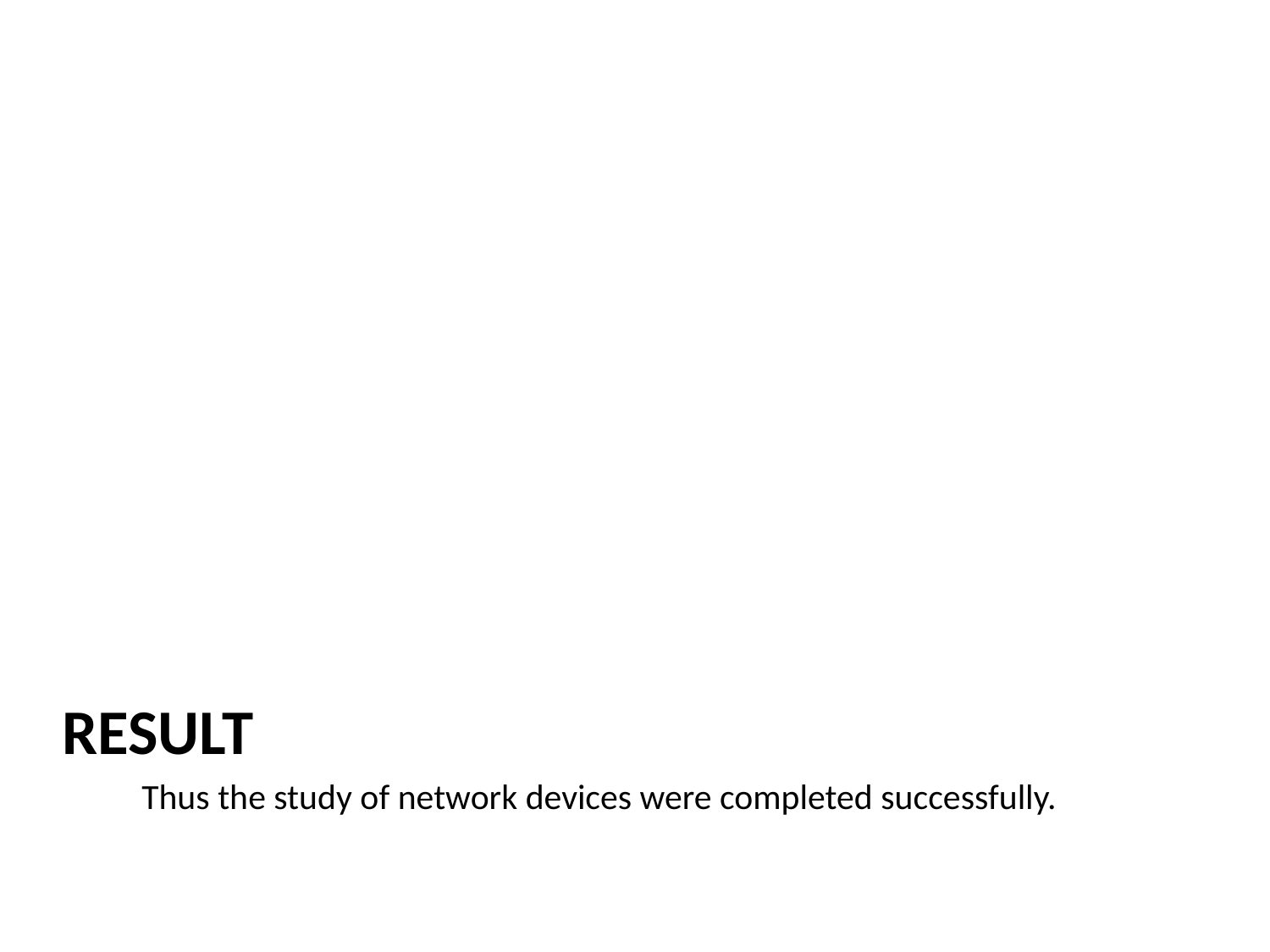

# RESULT
Thus the study of network devices were completed successfully.